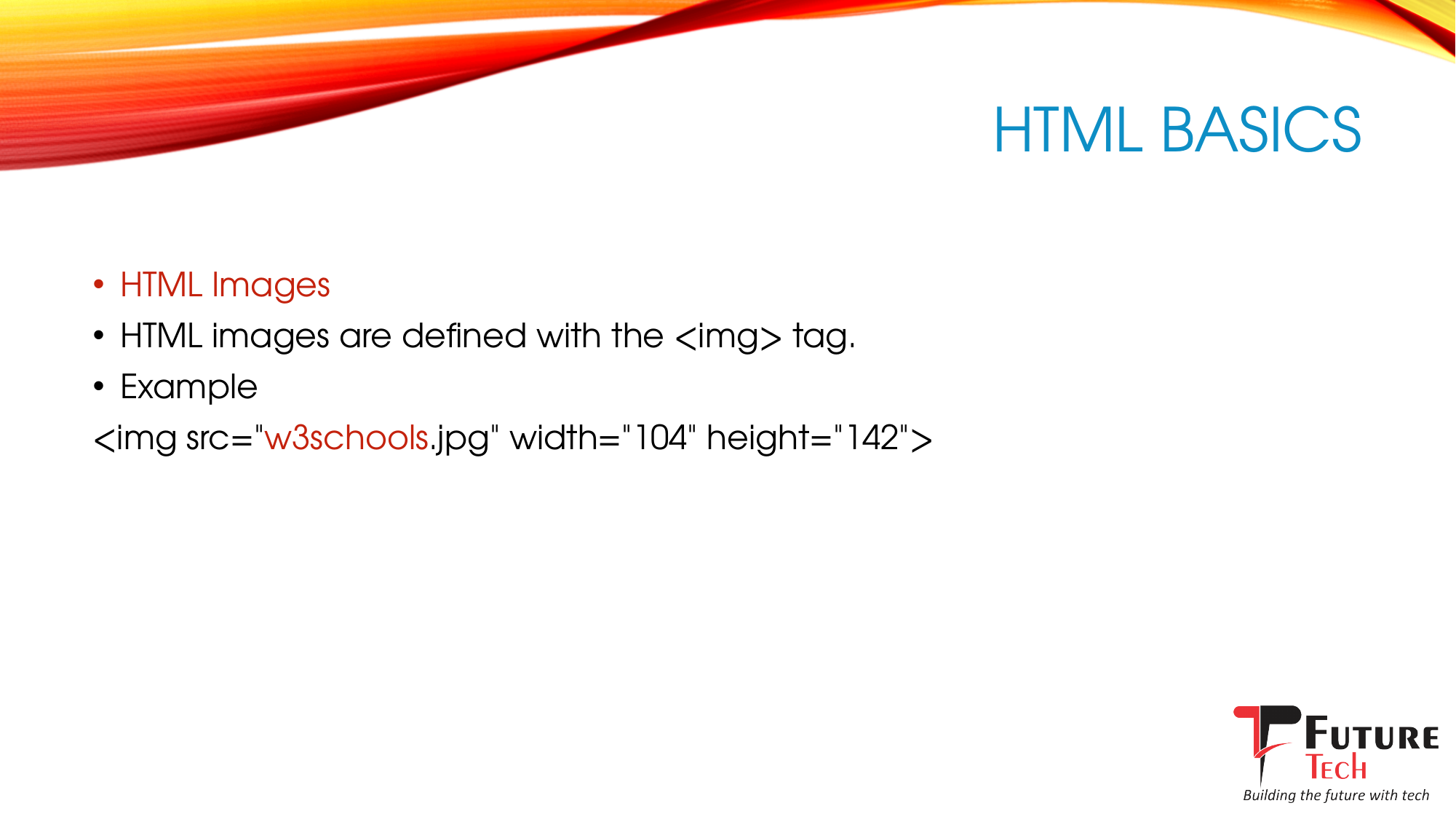

# HTML Basics
HTML Images
HTML images are defined with the <img> tag.
Example
<img src="w3schools.jpg" width="104" height="142">